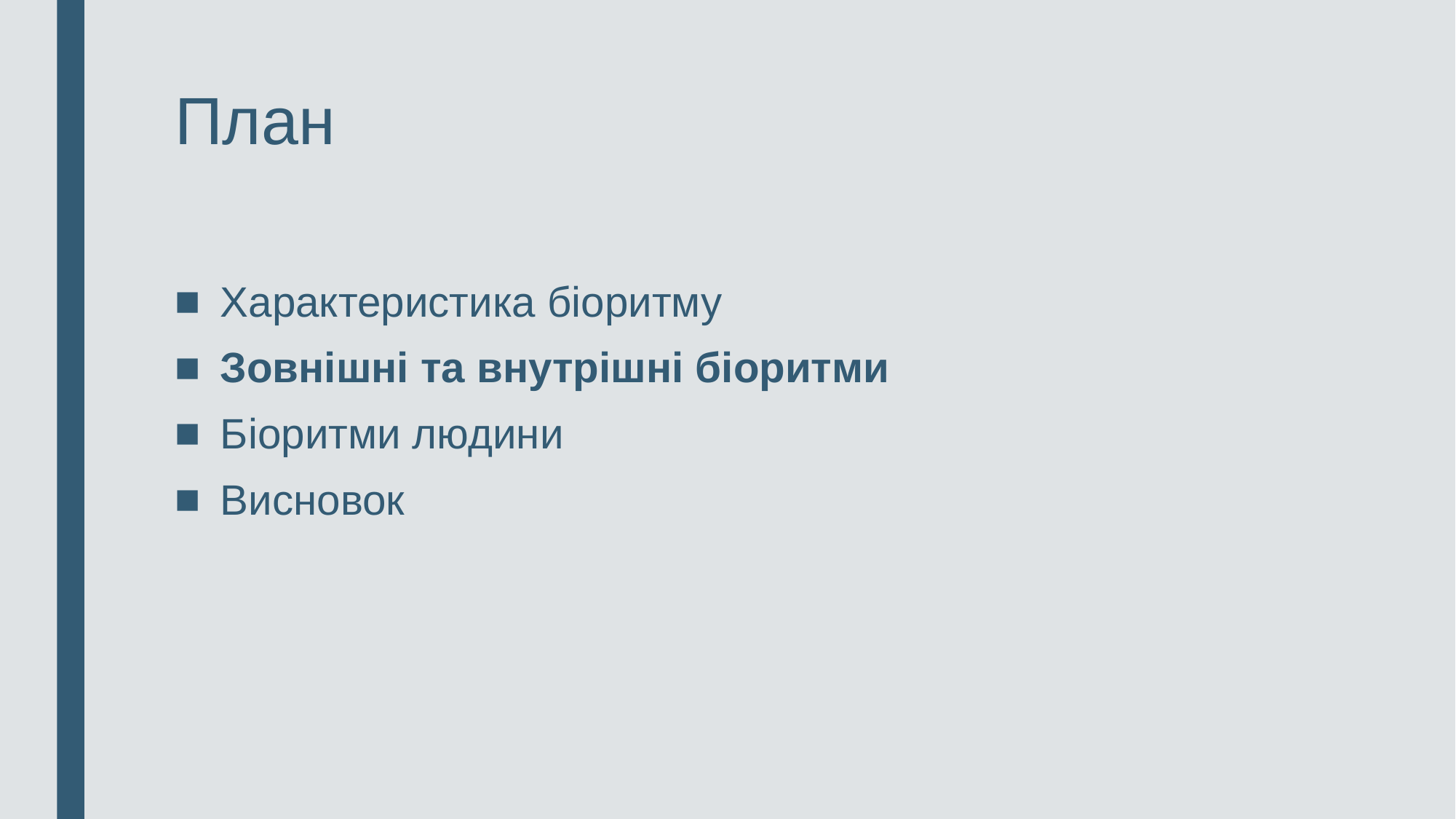

# План
Характеристика біоритму
Зовнішні та внутрішні біоритми
Біоритми людини
Висновок